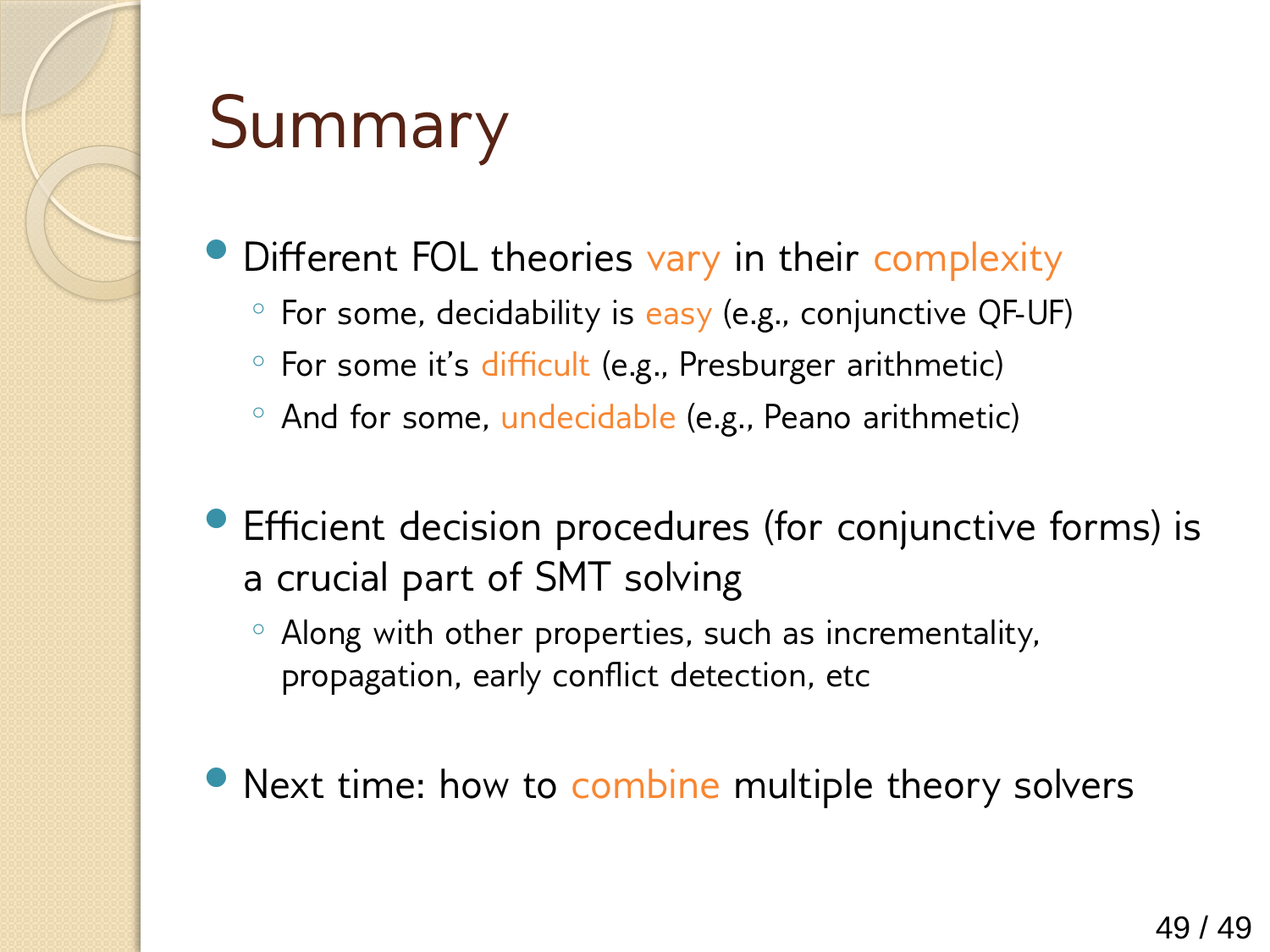

# Summary
Different FOL theories vary in their complexity
For some, decidability is easy (e.g., conjunctive QF-UF)
For some it’s difficult (e.g., Presburger arithmetic)
And for some, undecidable (e.g., Peano arithmetic)

Efficient decision procedures (for conjunctive forms) is a crucial part of SMT solving
Along with other properties, such as incrementality, propagation, early conflict detection, etc

Next time: how to combine multiple theory solvers